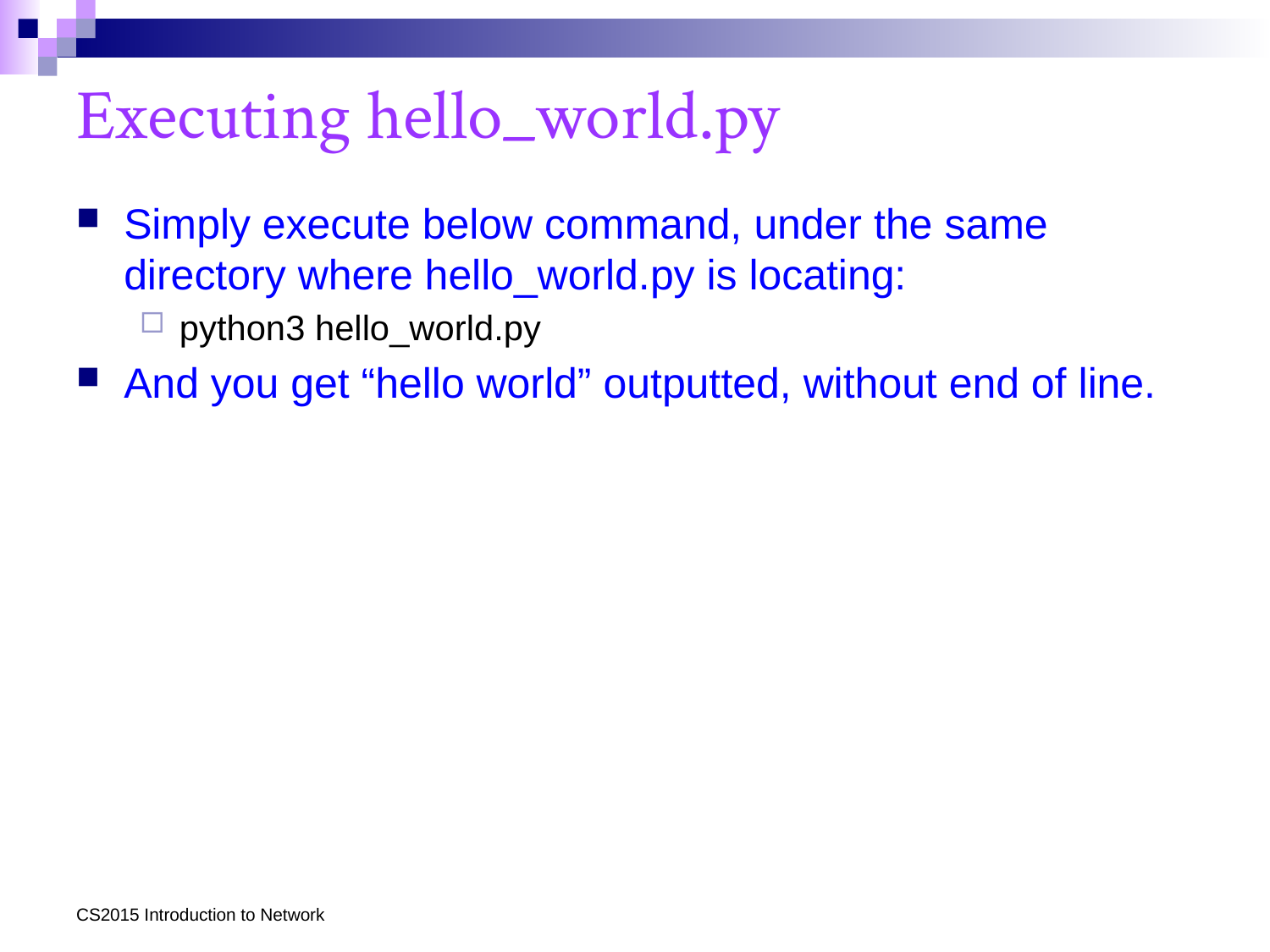

# Executing hello_world.py
Simply execute below command, under the same directory where hello_world.py is locating:
python3 hello_world.py
And you get “hello world” outputted, without end of line.
CS2015 Introduction to Network